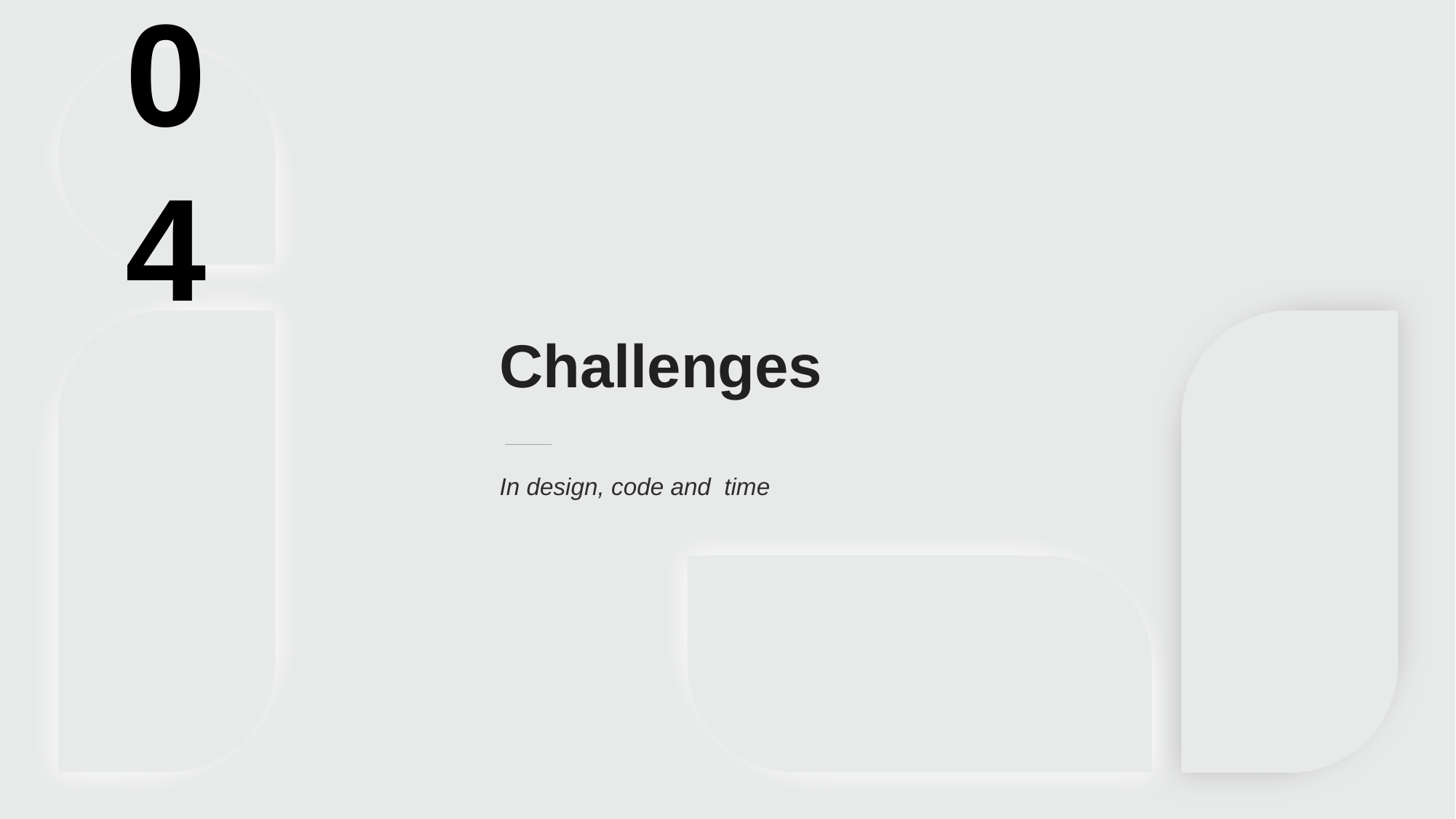

04
# Challenges
In design, code and  time